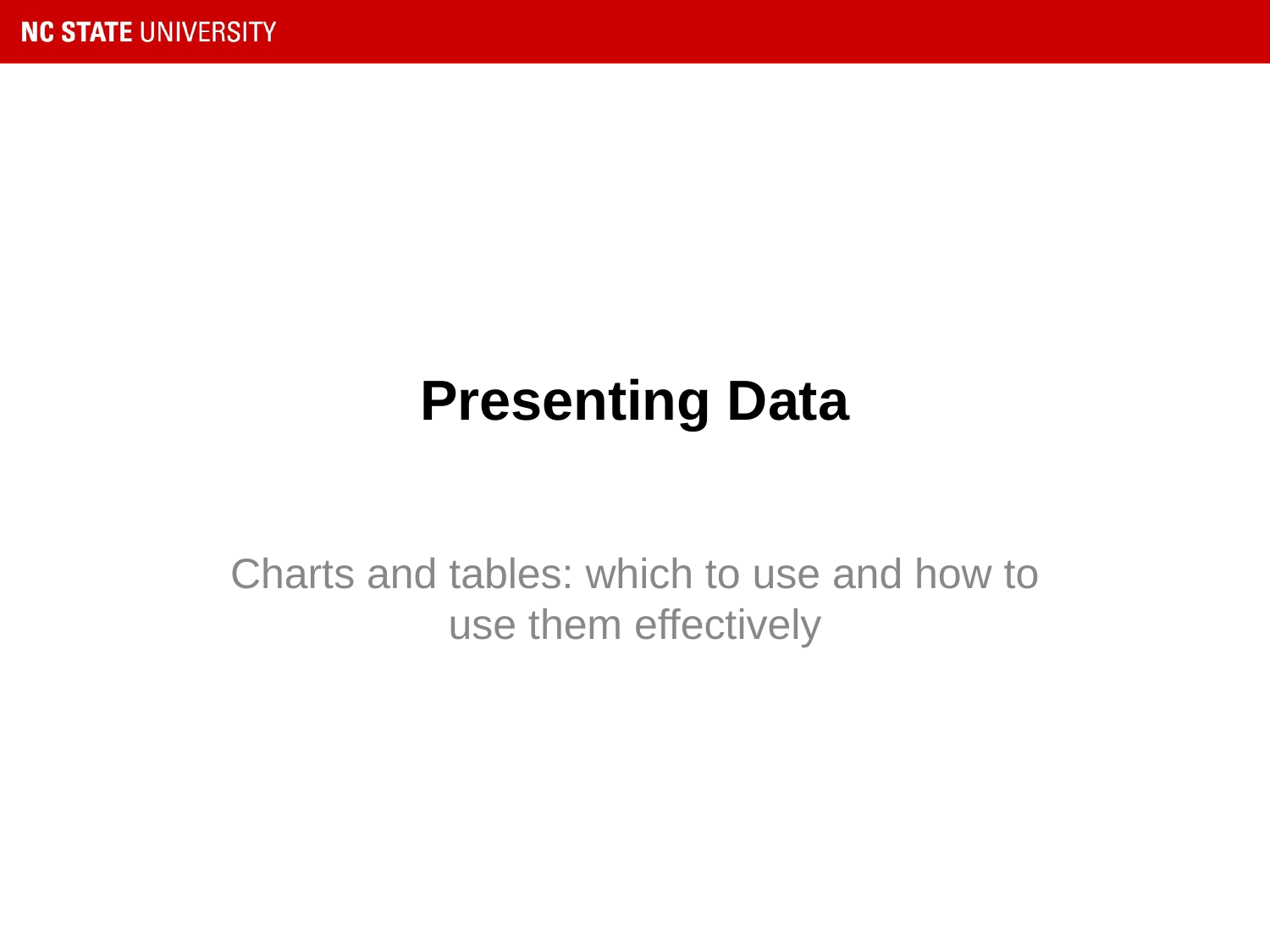

# Presenting Data
Charts and tables: which to use and how to use them effectively